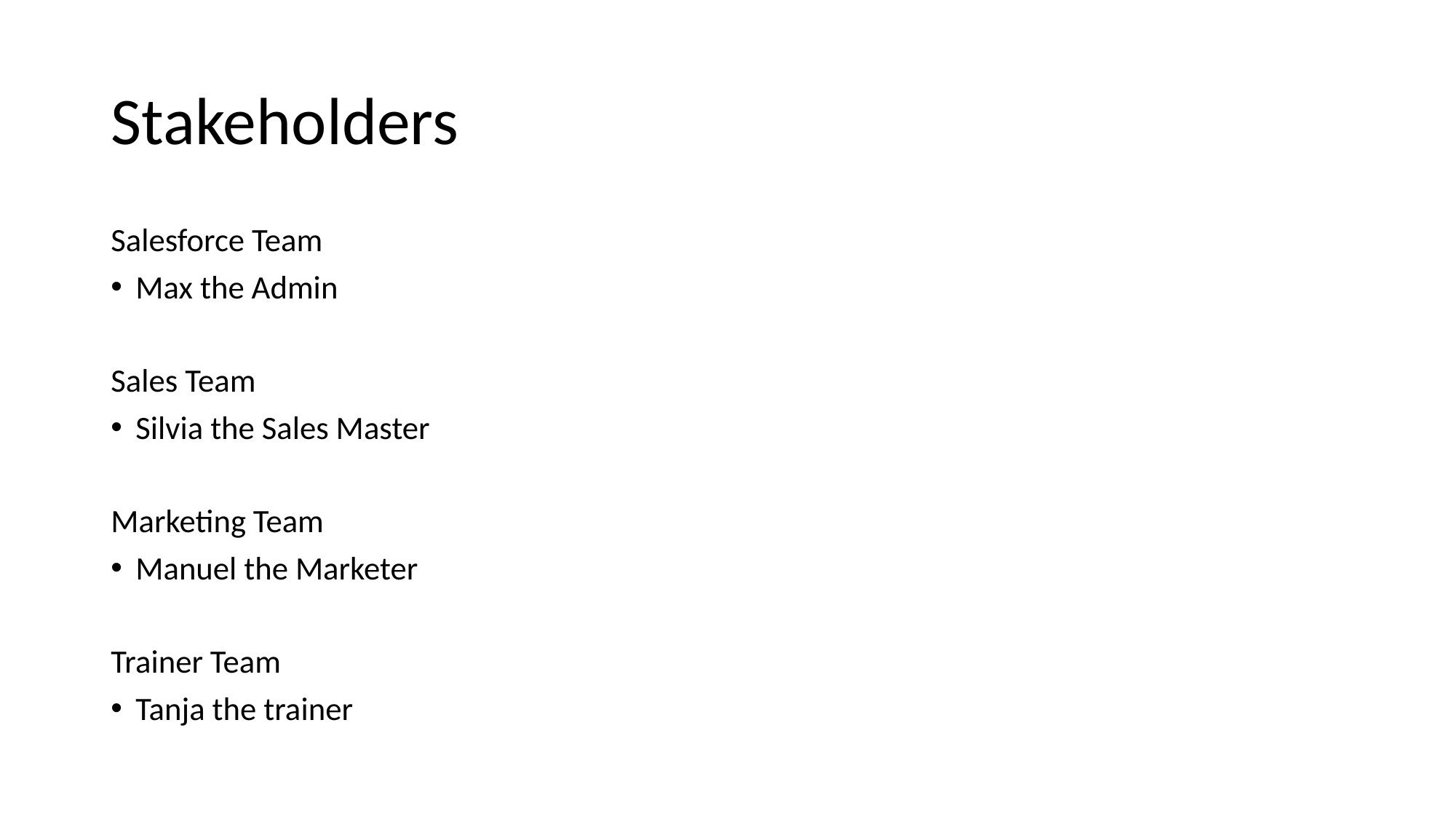

# Stakeholders
Salesforce Team
Max the Admin

Sales Team
Silvia the Sales Master

Marketing Team
Manuel the Marketer

Trainer Team
Tanja the trainer